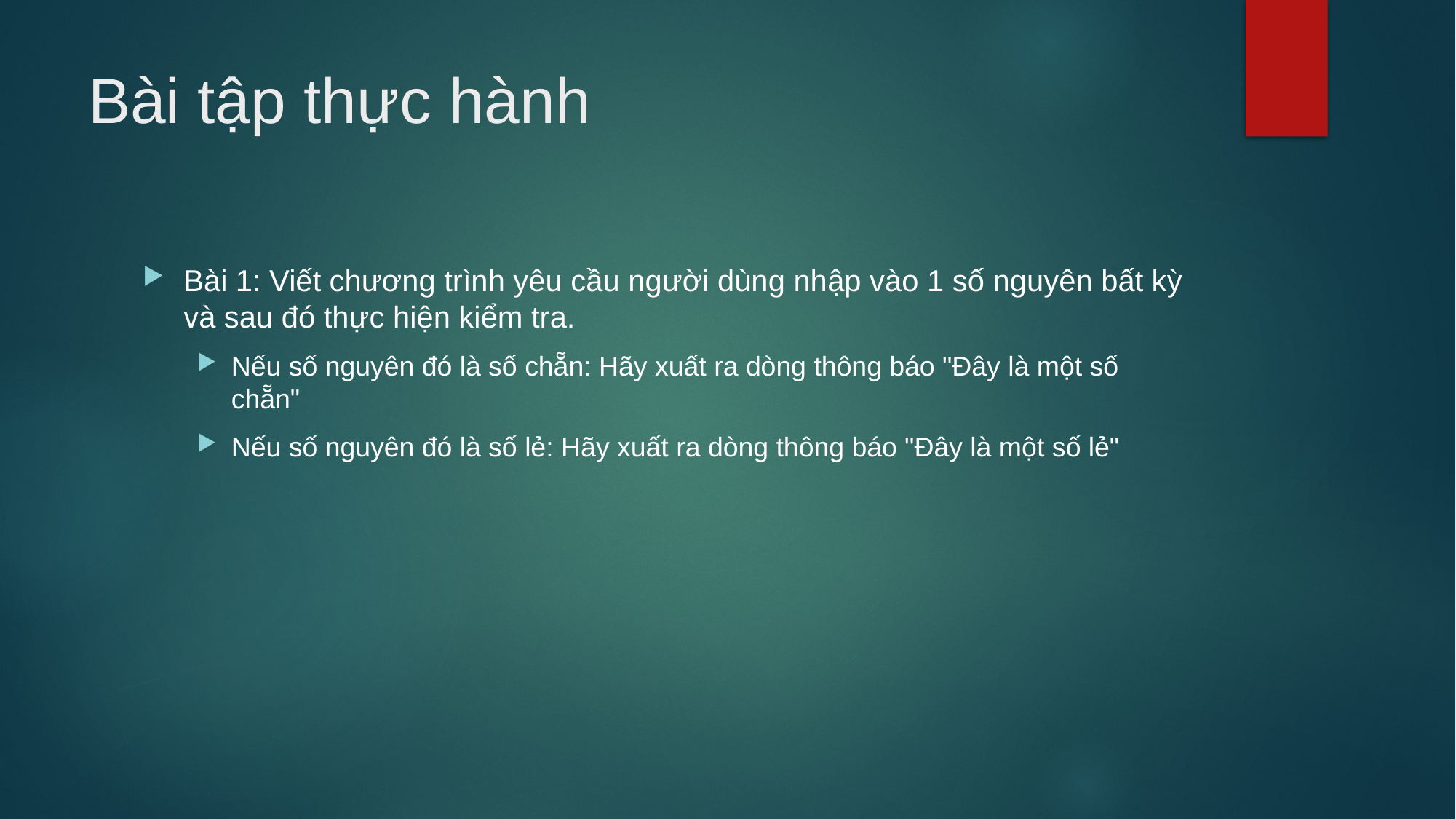

# Bài tập thực hành
Bài 1: Viết chương trình yêu cầu người dùng nhập vào 1 số nguyên bất kỳ và sau đó thực hiện kiểm tra.
Nếu số nguyên đó là số chẵn: Hãy xuất ra dòng thông báo "Đây là một số chẵn"
Nếu số nguyên đó là số lẻ: Hãy xuất ra dòng thông báo "Đây là một số lẻ"